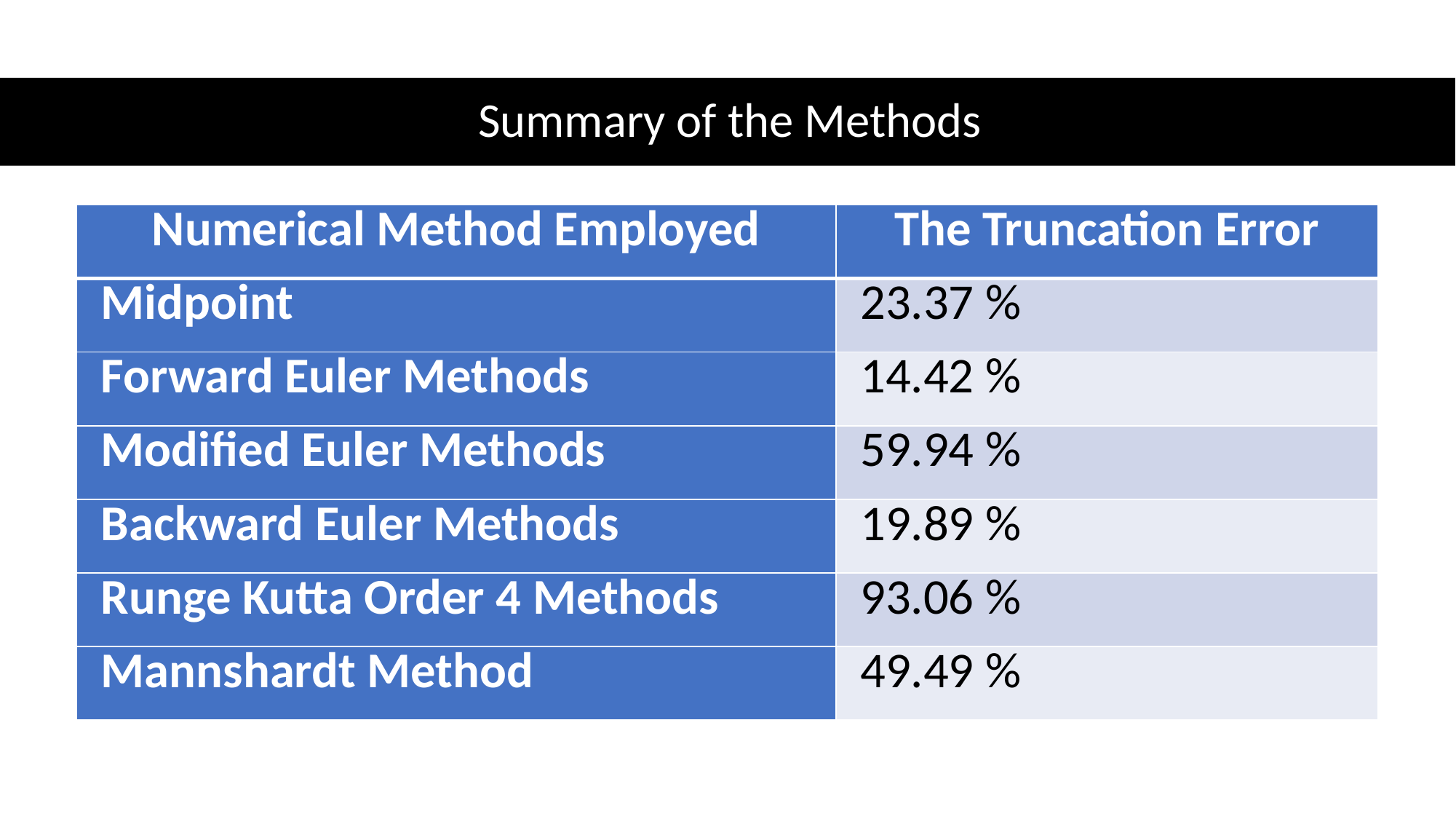

# Summary of the Methods

| Numerical Method Employed | The Truncation Error |
| --- | --- |
| Midpoint | 23.37 % |
| Forward Euler Methods | 14.42 % |
| Modified Euler Methods | 59.94 % |
| Backward Euler Methods | 19.89 % |
| Runge Kutta Order 4 Methods | 93.06 % |
| Mannshardt Method | 49.49 % |